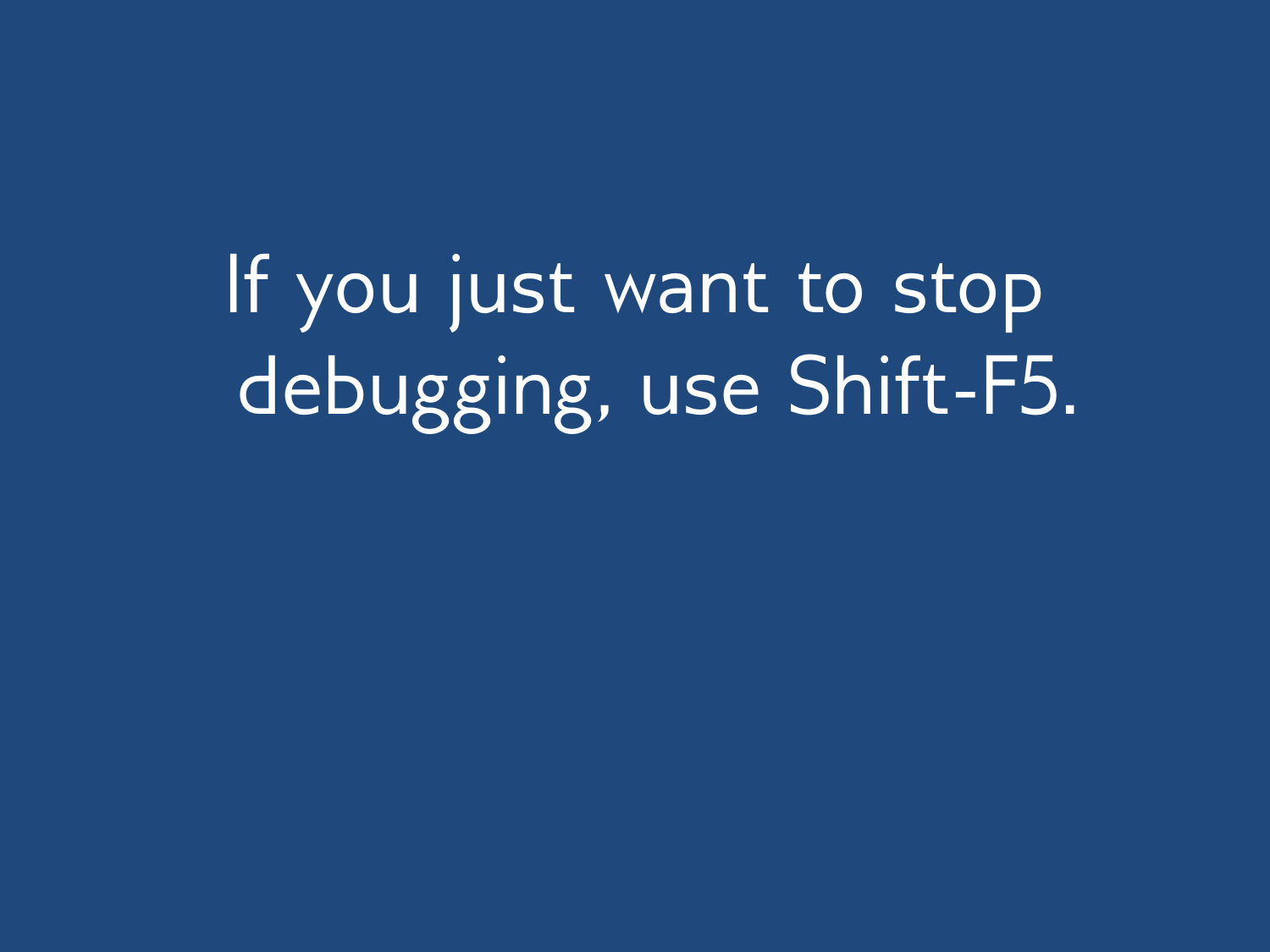

#
If you just want to stop debugging, use Shift-F5.